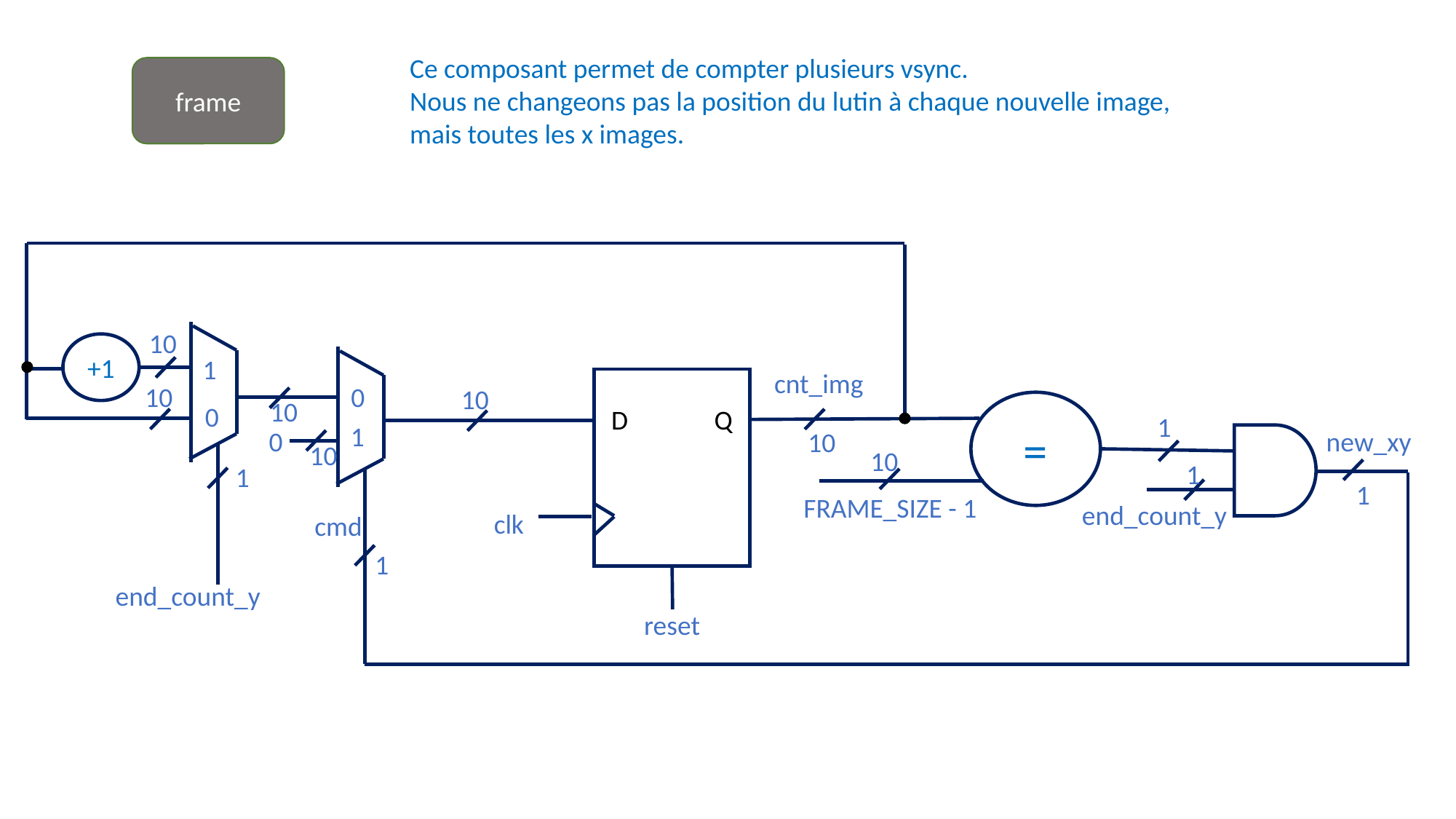

Ce composant permet de compter plusieurs vsync.
Nous ne changeons pas la position du lutin à chaque nouvelle image,
mais toutes les x images.
frame
10
+1
1
cnt_img

D              Q

0
10
10
10
=
0
1

1
0
new_xy
10

10
10
1
1
1
FRAME_SIZE - 1
end_count_y
clk
cmd
1
end_count_y
reset